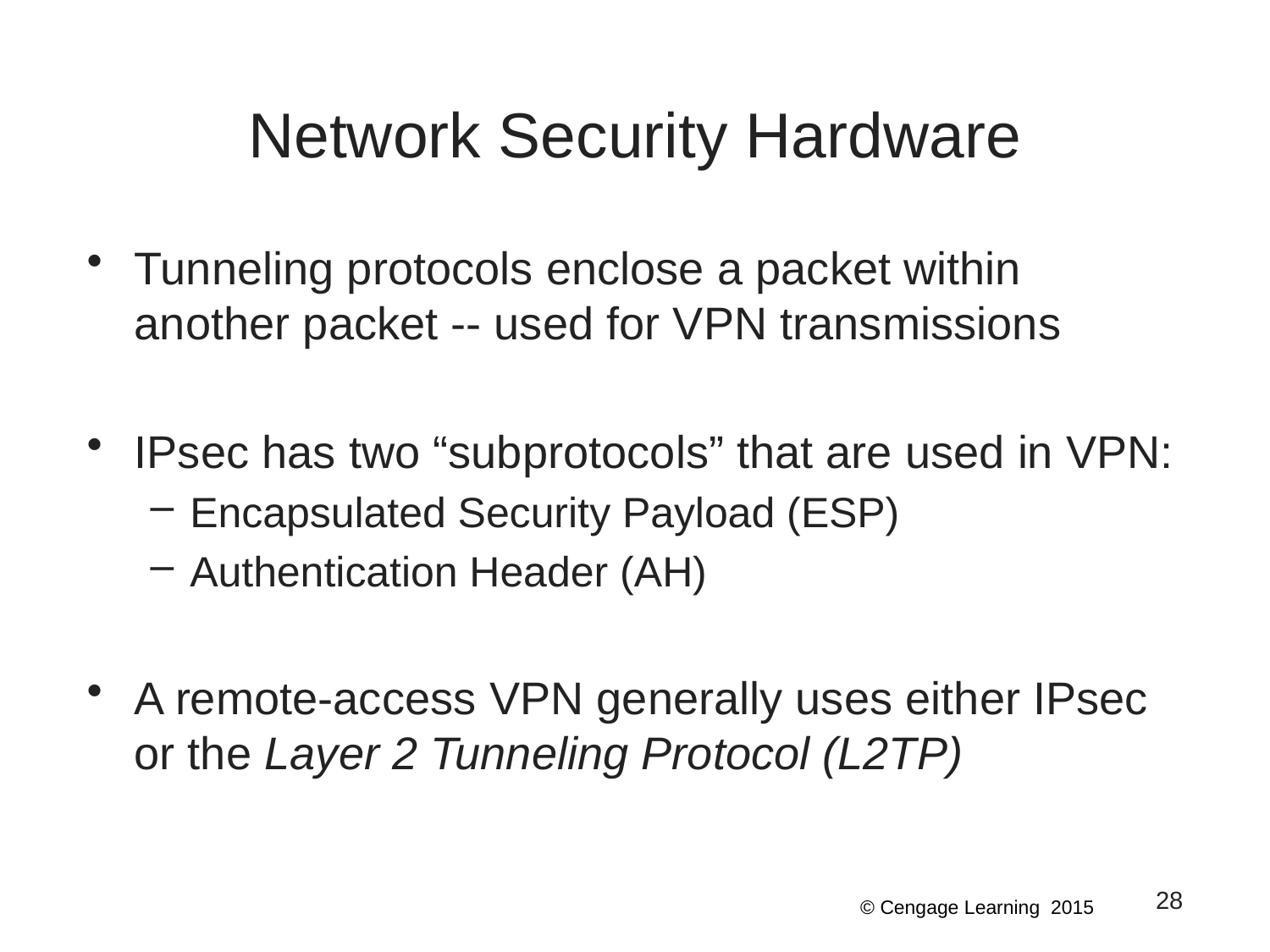

# Network Security Hardware
Tunneling protocols enclose a packet within another packet -- used for VPN transmissions

IPsec has two “subprotocols” that are used in VPN:
Encapsulated Security Payload (ESP)
Authentication Header (AH)

A remote-access VPN generally uses either IPsec or the Layer 2 Tunneling Protocol (L2TP)
28